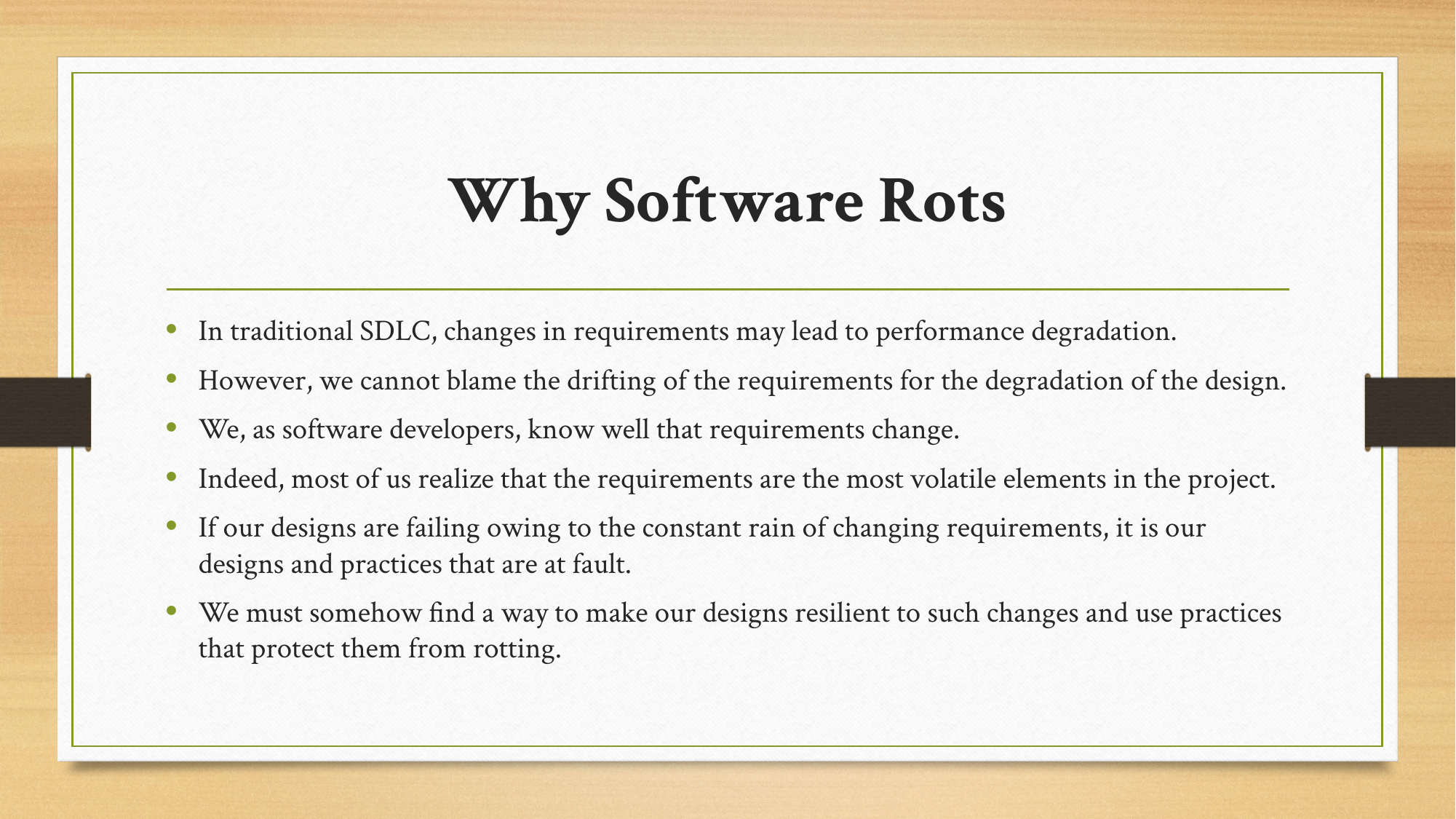

# Why Software Rots
In traditional SDLC, changes in requirements may lead to performance degradation.
However, we cannot blame the drifting of the requirements for the degradation of the design.
We, as software developers, know well that requirements change.
Indeed, most of us realize that the requirements are the most volatile elements in the project.
If our designs are failing owing to the constant rain of changing requirements, it is our designs and practices that are at fault.
We must somehow find a way to make our designs resilient to such changes and use practices that protect them from rotting.